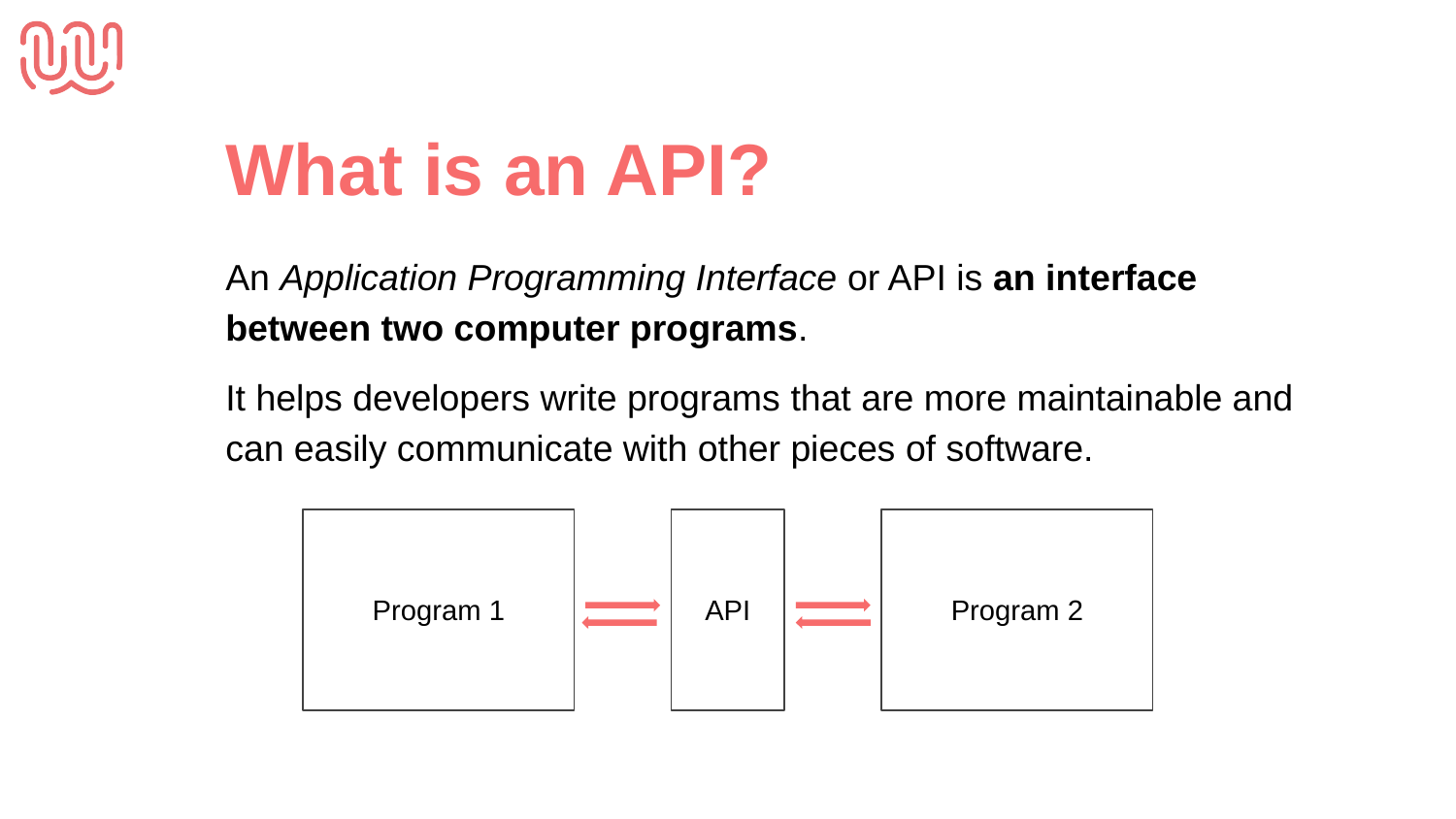

What is an API?
An Application Programming Interface or API is an interface between two computer programs.
It helps developers write programs that are more maintainable and can easily communicate with other pieces of software.
Program 1
API
Program 2